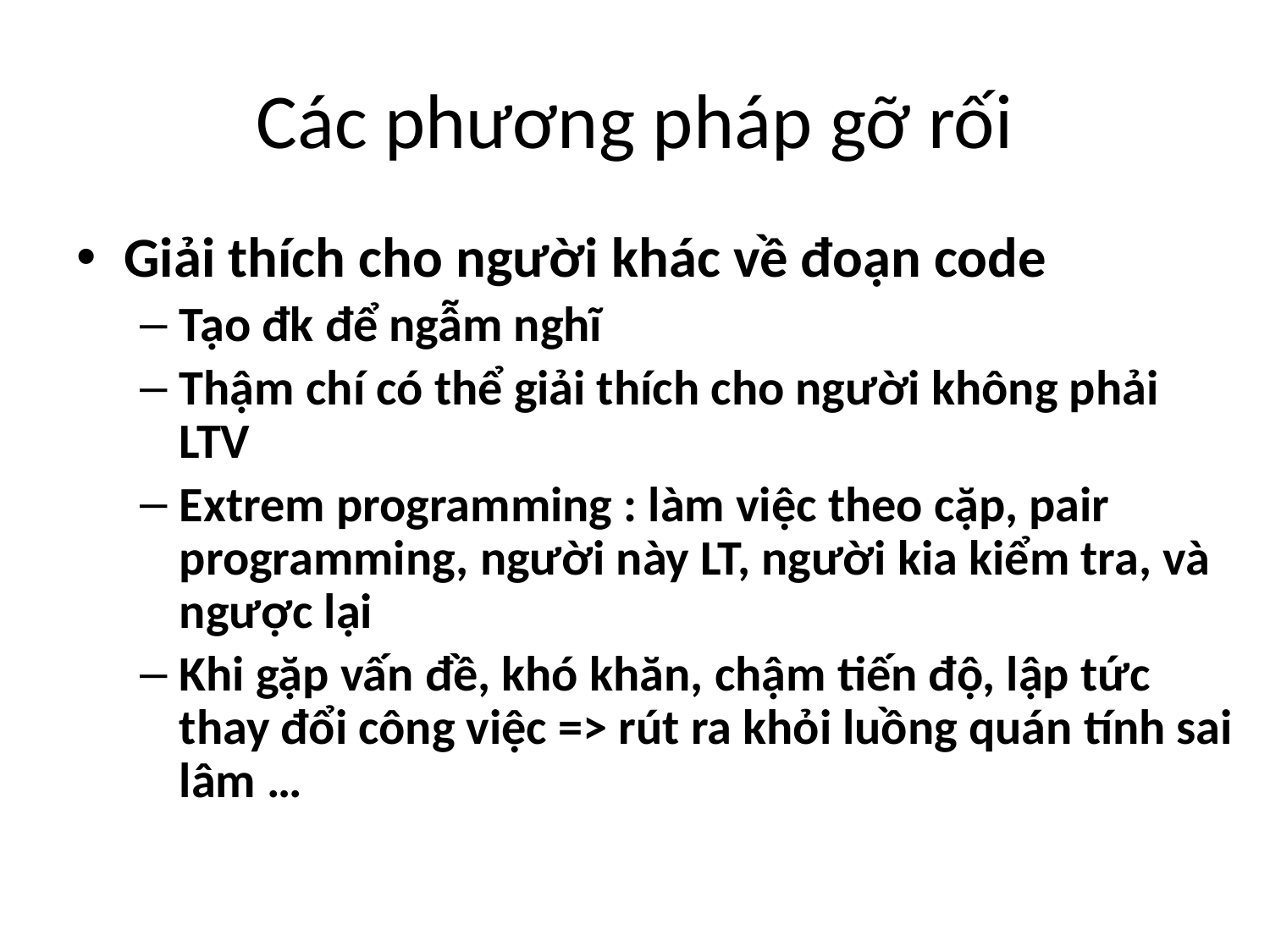

# Các phương pháp gỡ rối
Giải thích cho người khác về đoạn code
Tạo đk để ngẫm nghĩ
Thậm chí có thể giải thích cho người không phải LTV
Extrem programming : làm việc theo cặp, pair programming, người này LT, người kia kiểm tra, và ngược lại
Khi gặp vấn đề, khó khăn, chậm tiến độ, lập tức thay đổi công việc => rút ra khỏi luồng quán tính sai lâm …